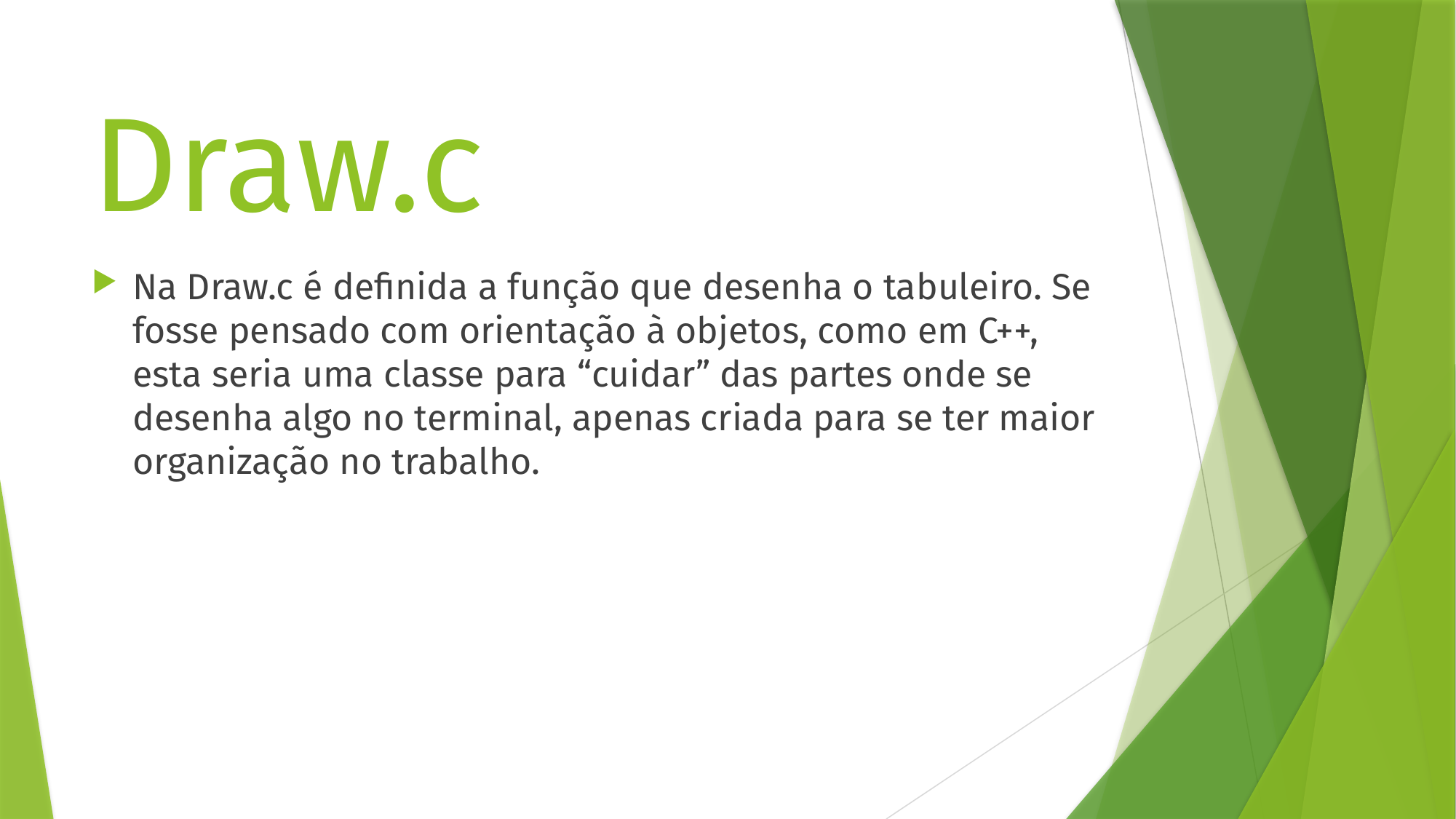

# Draw.c
Na Draw.c é definida a função que desenha o tabuleiro. Se fosse pensado com orientação à objetos, como em C++, esta seria uma classe para “cuidar” das partes onde se desenha algo no terminal, apenas criada para se ter maior organização no trabalho.